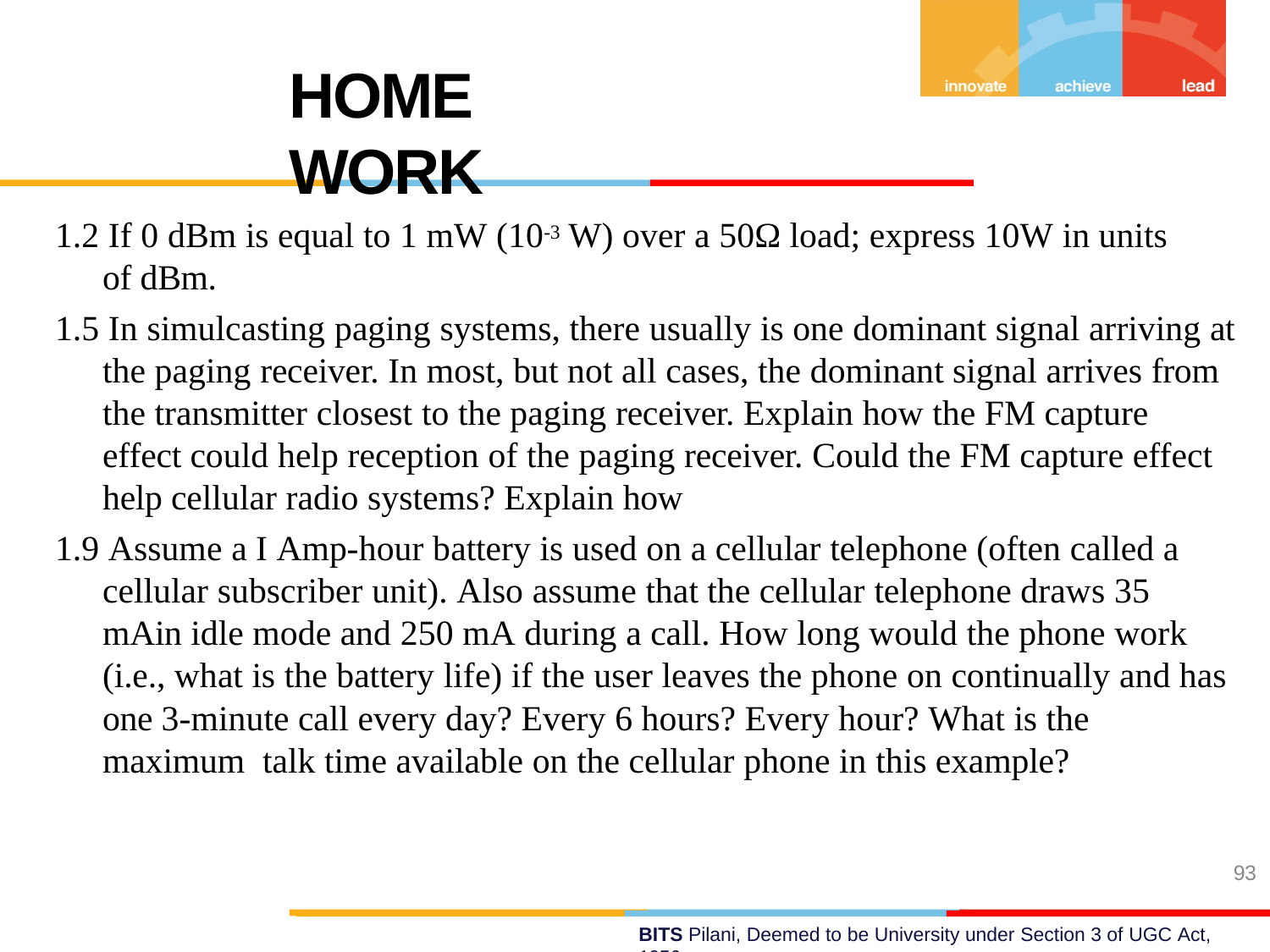

# HOME WORK
1.2 If 0 dBm is equal to 1 mW (10-3 W) over a 50Ω load; express 10W in units of dBm.
1.5 In simulcasting paging systems, there usually is one dominant signal arriving at the paging receiver. In most, but not all cases, the dominant signal arrives from the transmitter closest to the paging receiver. Explain how the FM capture effect could help reception of the paging receiver. Could the FM capture effect help cellular radio systems? Explain how
1.9 Assume a I Amp-hour battery is used on a cellular telephone (often called a cellular subscriber unit). Also assume that the cellular telephone draws 35 mAin idle mode and 250 mA during a call. How long would the phone work (i.e., what is the battery life) if the user leaves the phone on continually and has one 3-minute call every day? Every 6 hours? Every hour? What is the maximum talk time available on the cellular phone in this example?
93
BITS Pilani, Deemed to be University under Section 3 of UGC Act, 1956